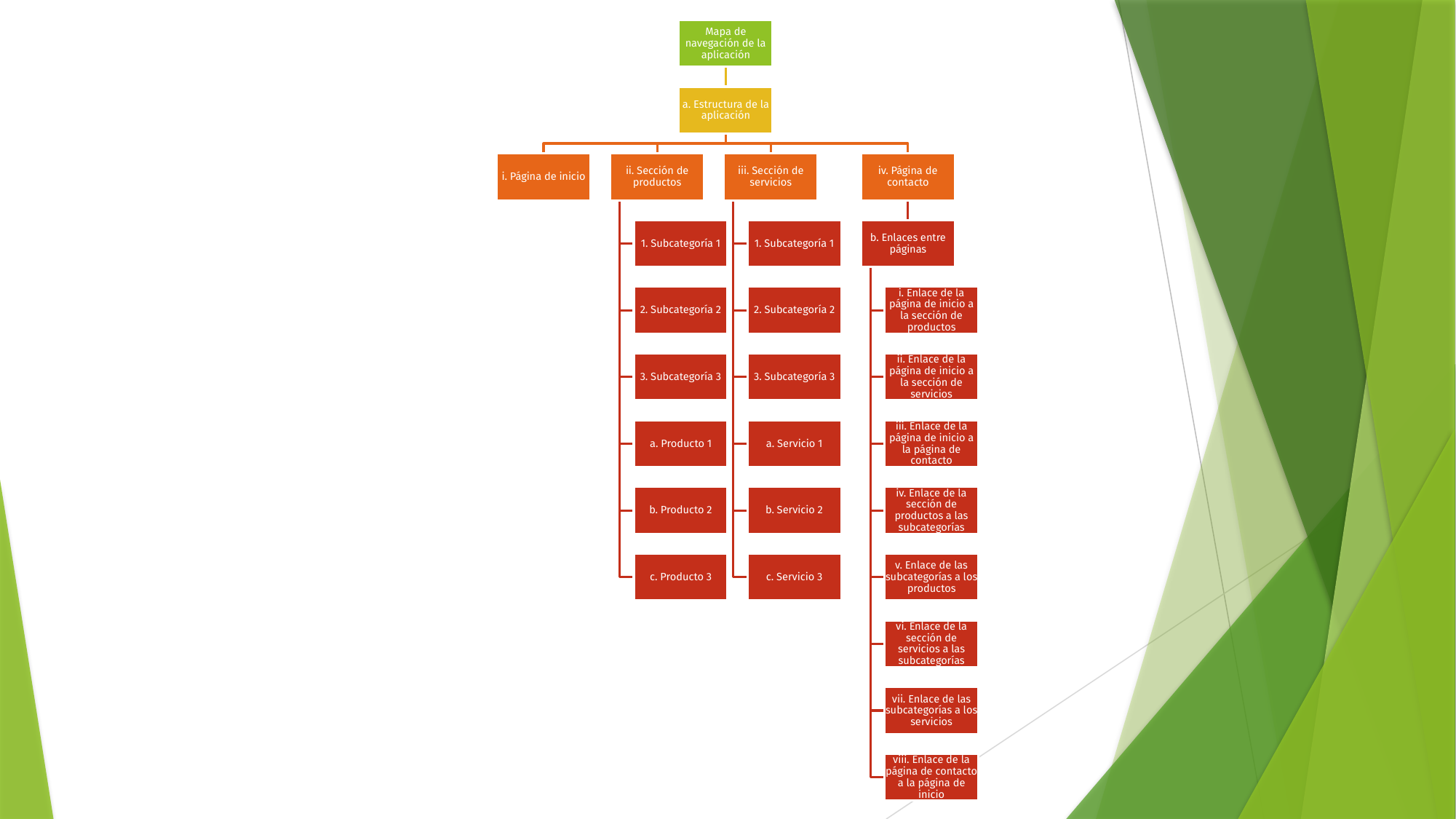

Mapa de navegación de la aplicación
a. Estructura de la aplicación
i. Página de inicio
ii. Sección de productos
1. Subcategoría 1
2. Subcategoría 2
3. Subcategoría 3
a. Producto 1
b. Producto 2
c. Producto 3
iii. Sección de servicios
1. Subcategoría 1
2. Subcategoría 2
3. Subcategoría 3
a. Servicio 1
b. Servicio 2
c. Servicio 3
iv. Página de contacto
b. Enlaces entre páginas
i. Enlace de la página de inicio a la sección de productos
ii. Enlace de la página de inicio a la sección de servicios
iii. Enlace de la página de inicio a la página de contacto
iv. Enlace de la sección de productos a las subcategorías
v. Enlace de las subcategorías a los productos
vi. Enlace de la sección de servicios a las subcategorías
vii. Enlace de las subcategorías a los servicios
viii. Enlace de la página de contacto a la página de inicio